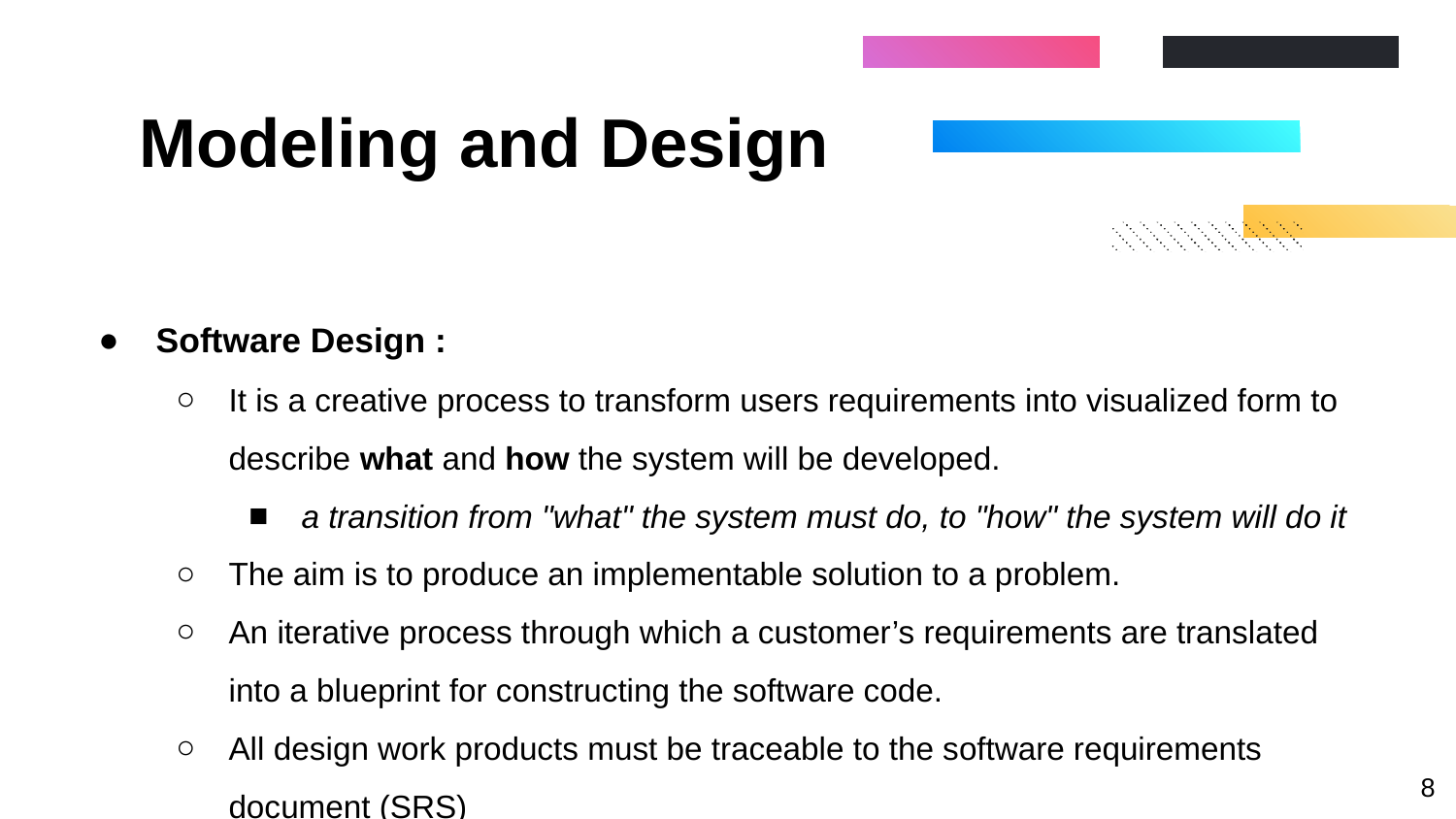

# Modeling and Design
Software Design :
It is a creative process to transform users requirements into visualized form to describe what and how the system will be developed.
a transition from "what" the system must do, to "how" the system will do it
The aim is to produce an implementable solution to a problem.
An iterative process through which a customer’s requirements are translated into a blueprint for constructing the software code.
All design work products must be traceable to the software requirements document (SRS)

8